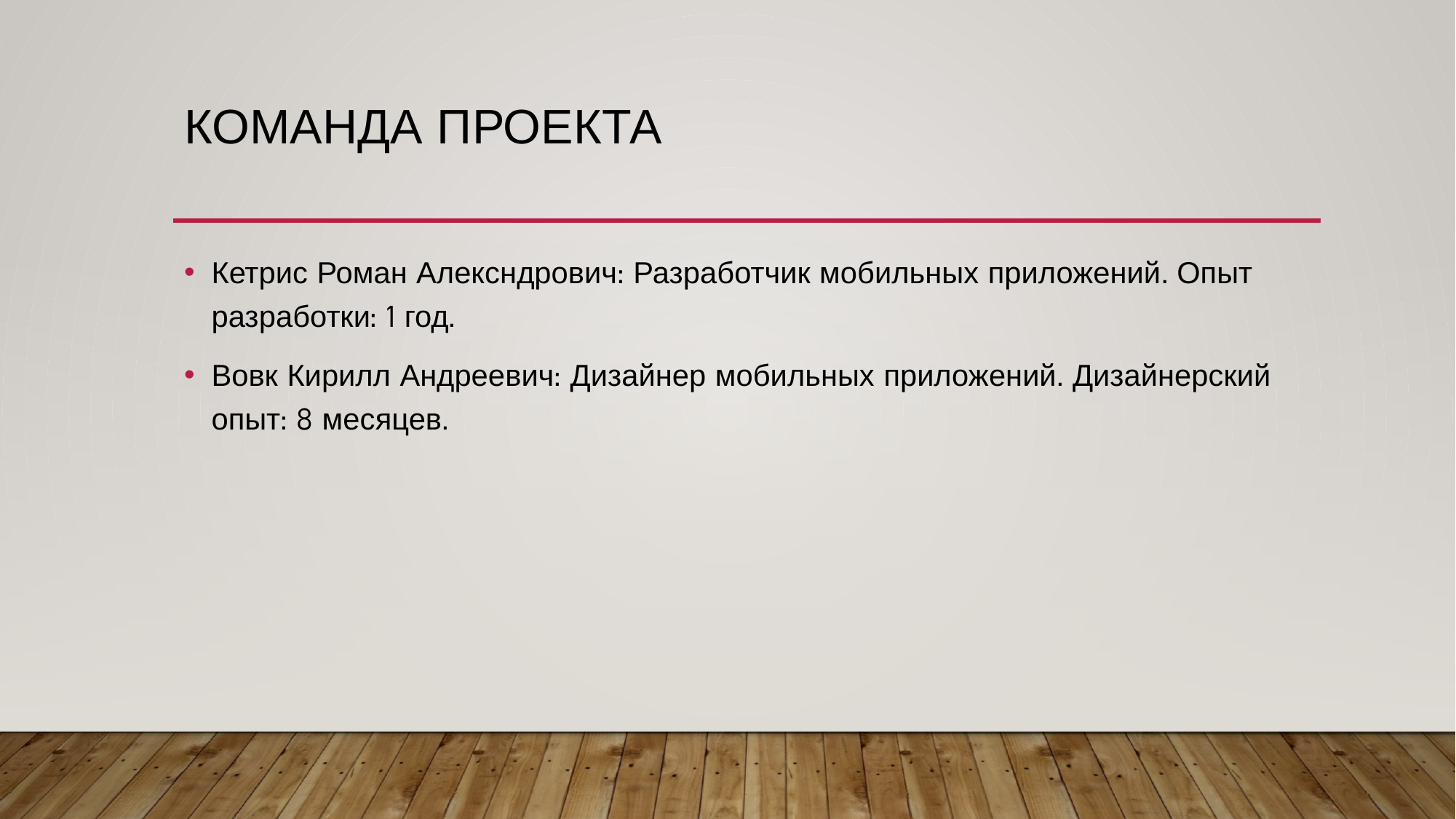

# Команда проекта
Кетрис Роман Алексндрович: Разработчик мобильных приложений. Опыт разработки: 1 год.
Вовк Кирилл Андреевич: Дизайнер мобильных приложений. Дизайнерский опыт: 8 месяцев.